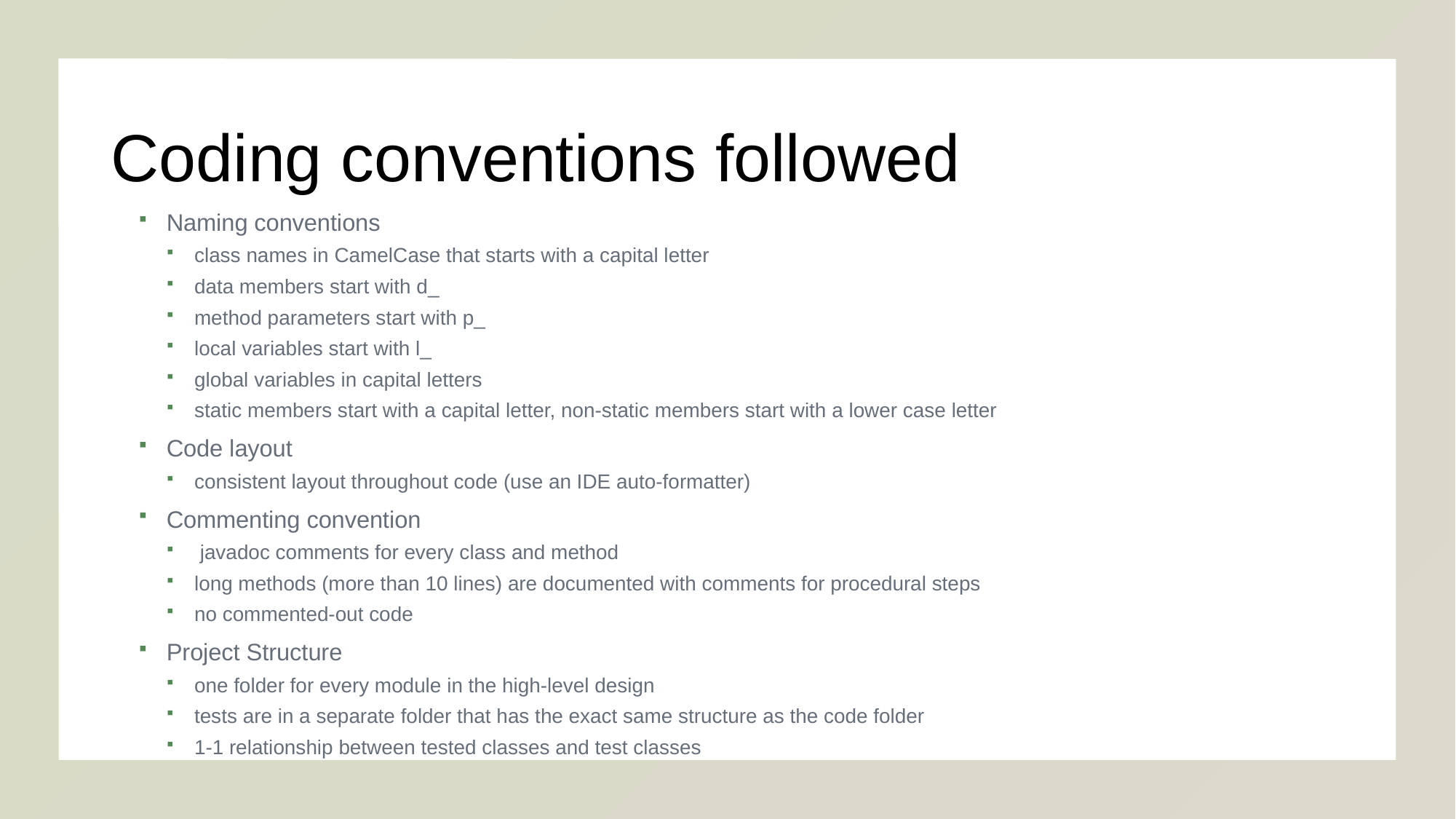

# Coding conventions followed
Naming conventions
class names in CamelCase that starts with a capital letter
data members start with d_
method parameters start with p_
local variables start with l_
global variables in capital letters
static members start with a capital letter, non-static members start with a lower case letter
Code layout
consistent layout throughout code (use an IDE auto-formatter)
Commenting convention
 javadoc comments for every class and method
long methods (more than 10 lines) are documented with comments for procedural steps
no commented-out code
Project Structure
one folder for every module in the high-level design
tests are in a separate folder that has the exact same structure as the code folder
1-1 relationship between tested classes and test classes